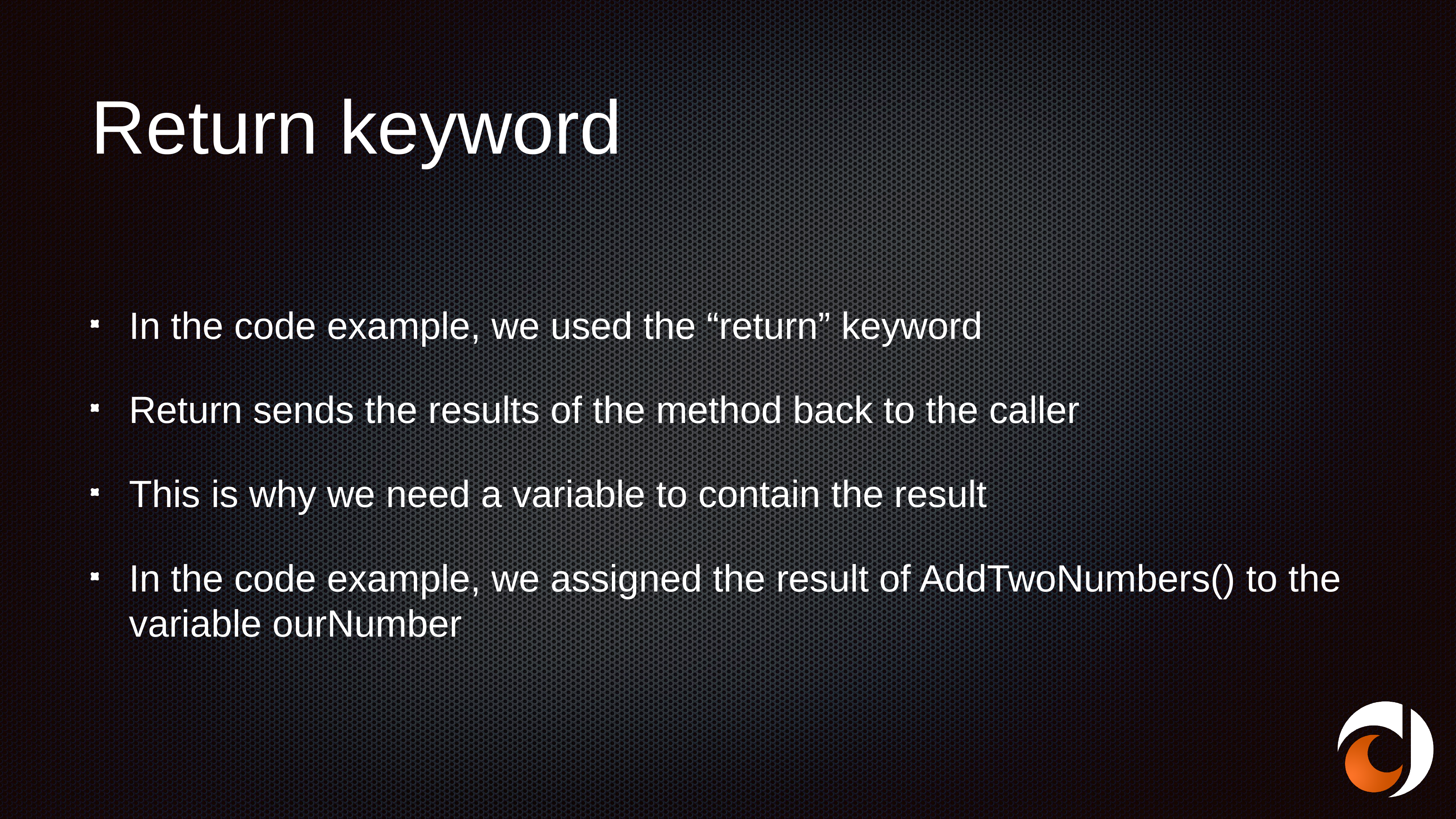

# Return keyword
In the code example, we used the “return” keyword
Return sends the results of the method back to the caller
This is why we need a variable to contain the result
In the code example, we assigned the result of AddTwoNumbers() to the variable ourNumber